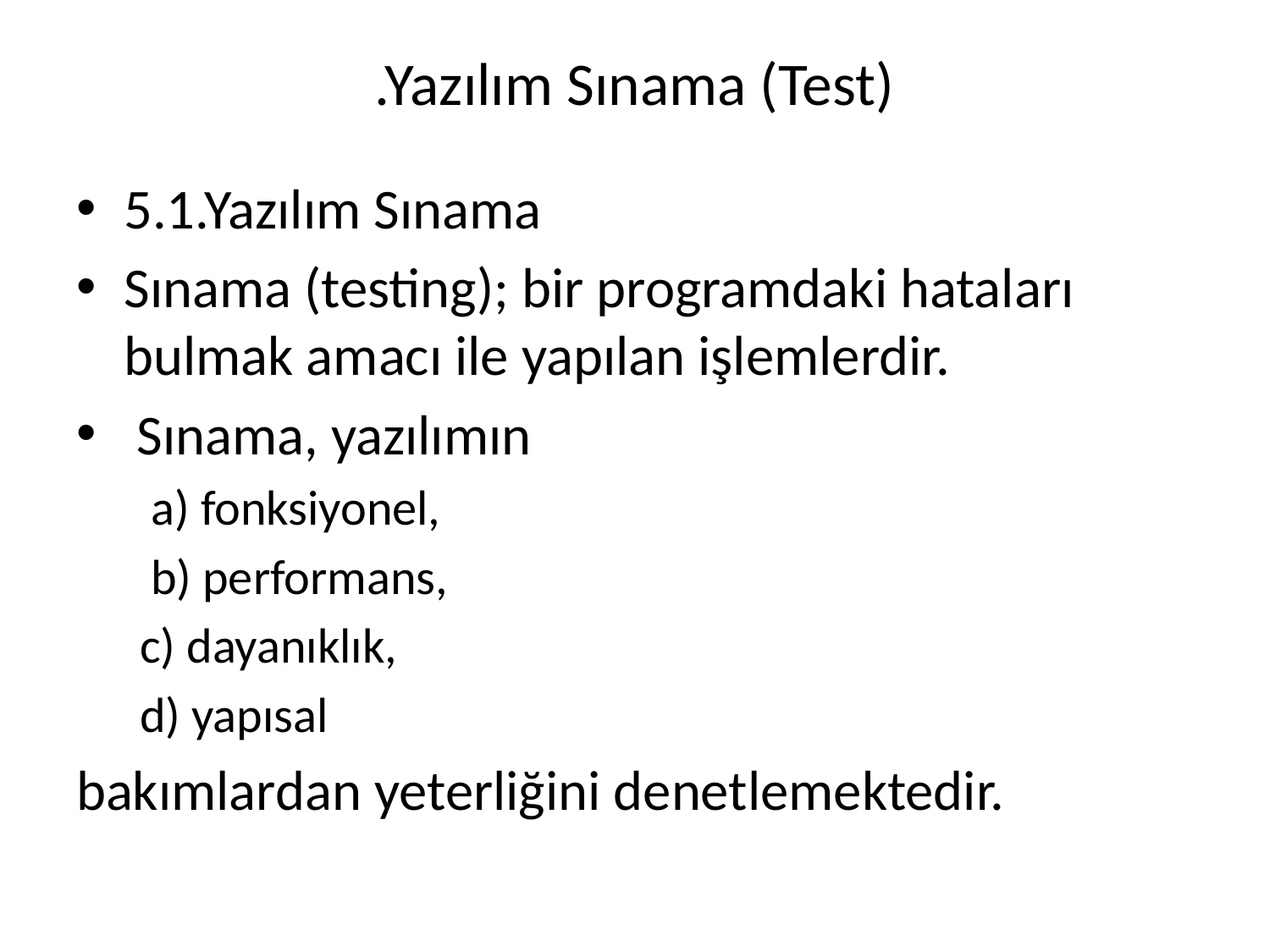

# .Yazılım Sınama (Test)
5.1.Yazılım Sınama
Sınama (testing); bir programdaki hataları bulmak amacı ile yapılan işlemlerdir.
 Sınama, yazılımın
 a) fonksiyonel,
 b) performans,
c) dayanıklık,
d) yapısal
bakımlardan yeterliğini denetlemektedir.